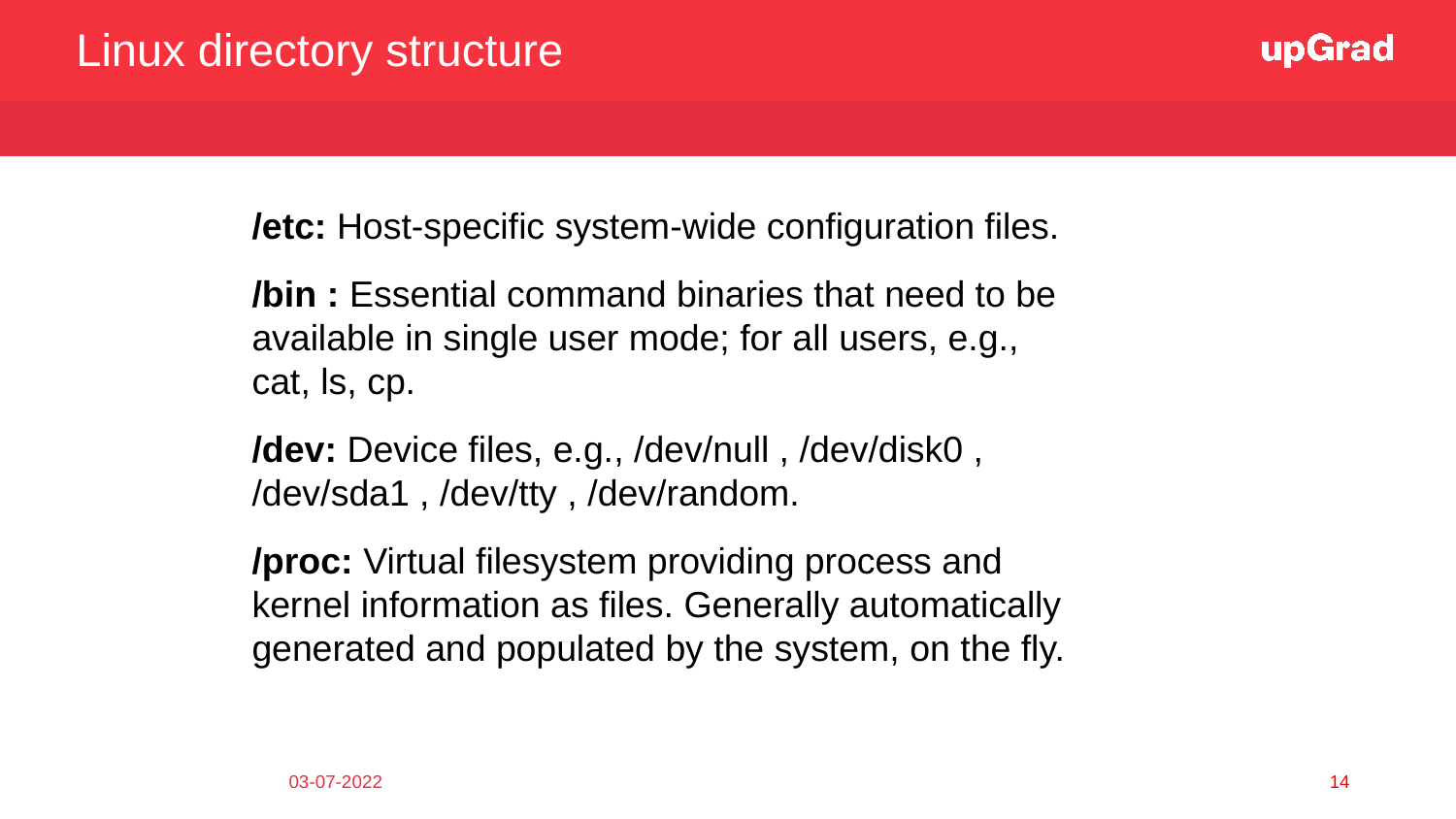

Linux directory structure

/etc: Host-specific system-wide configuration files.
/bin : Essential command binaries that need to be available in single user mode; for all users, e.g., cat, ls, cp.
/dev: Device files, e.g., /dev/null , /dev/disk0 , /dev/sda1 , /dev/tty , /dev/random.
/proc: Virtual filesystem providing process and kernel information as files. Generally automatically generated and populated by the system, on the fly.
14
03-07-2022